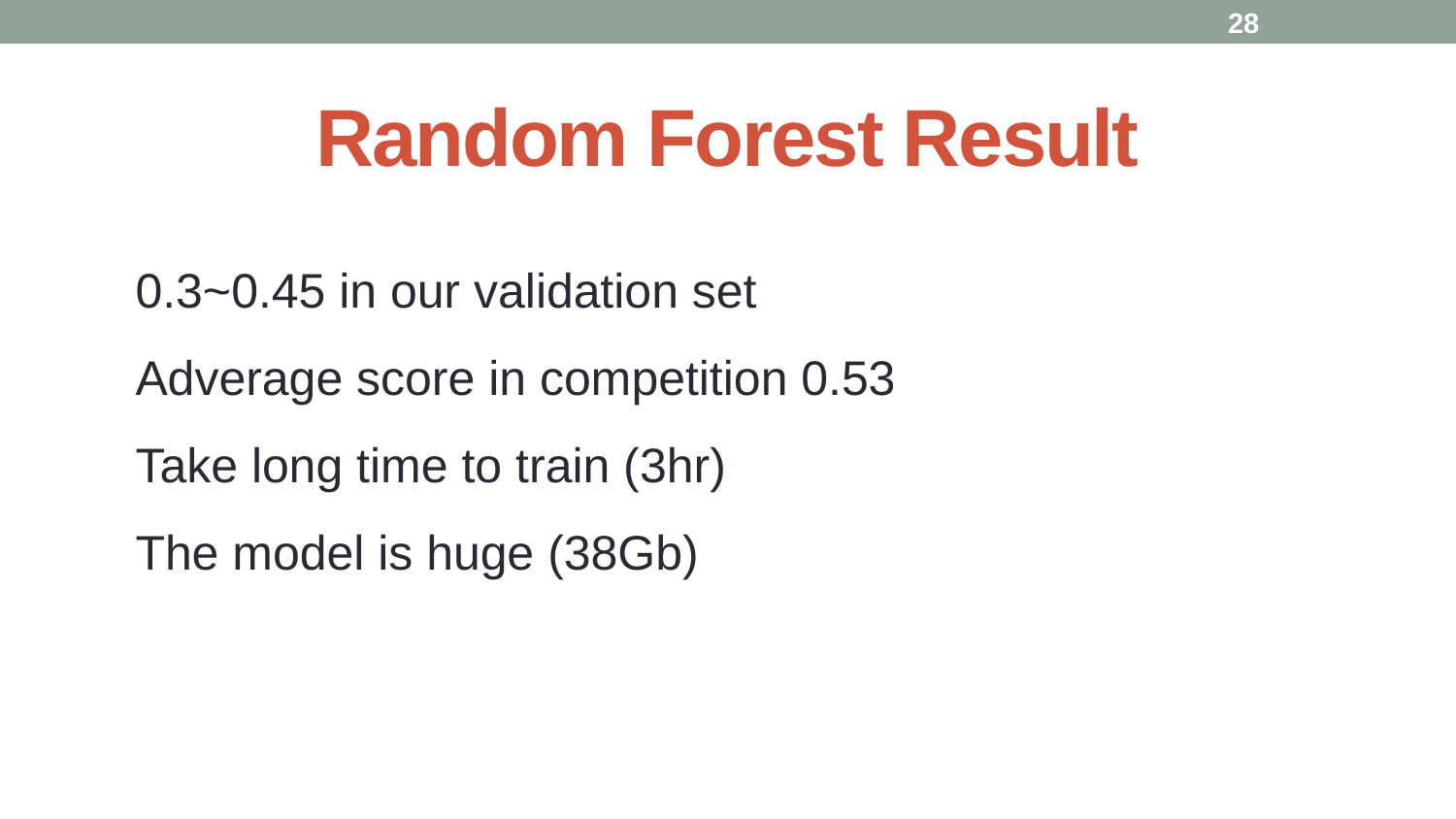

# Random Forest Result
0.3~0.45 in our validation set
Adverage score in competition 0.53
Take long time to train (3hr)
The model is huge (38Gb)

28